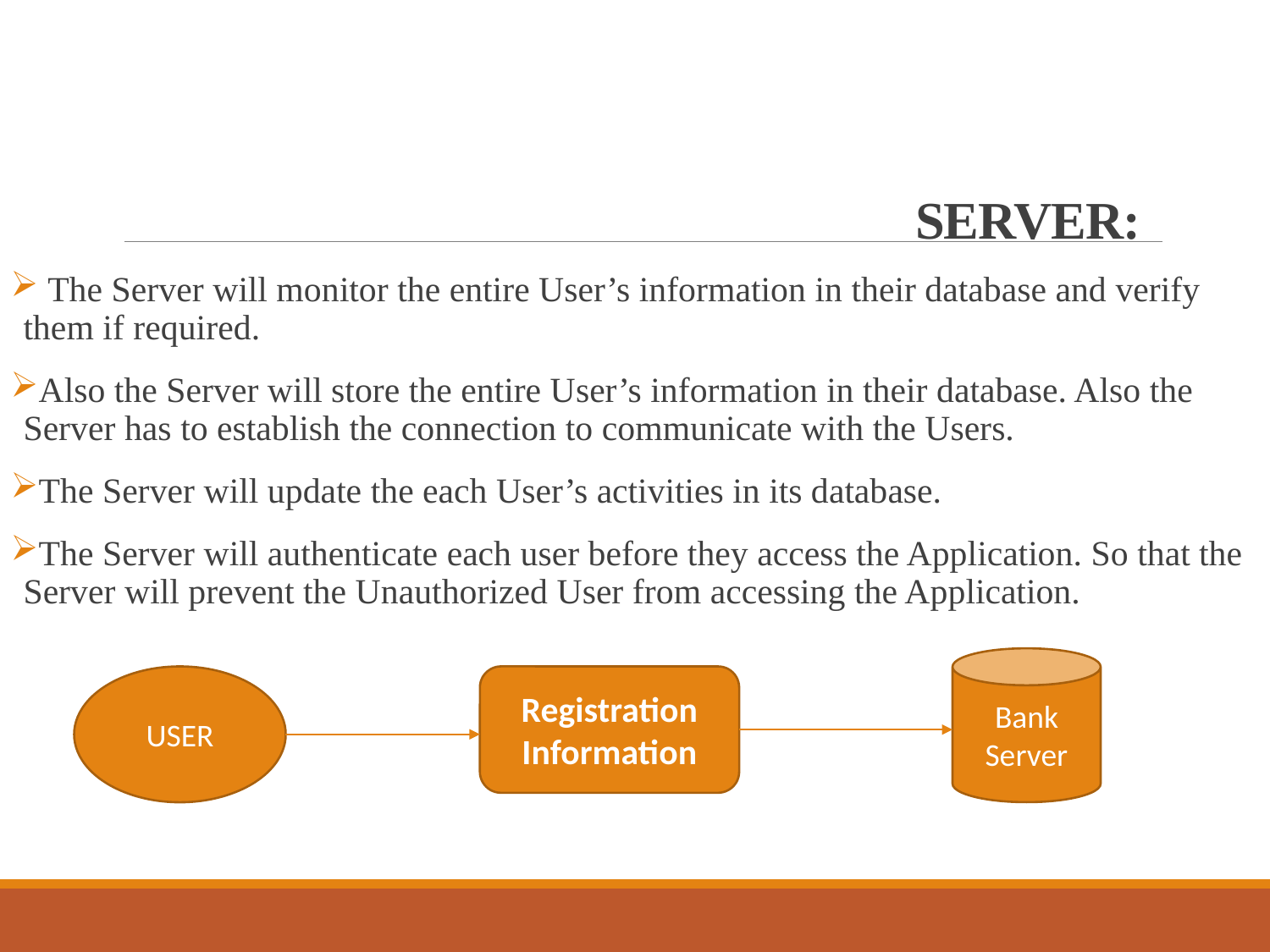

# SERVER:
 The Server will monitor the entire User’s information in their database and verify them if required.
Also the Server will store the entire User’s information in their database. Also the Server has to establish the connection to communicate with the Users.
The Server will update the each User’s activities in its database.
The Server will authenticate each user before they access the Application. So that the Server will prevent the Unauthorized User from accessing the Application.

Bank Server
USER
Registration Information